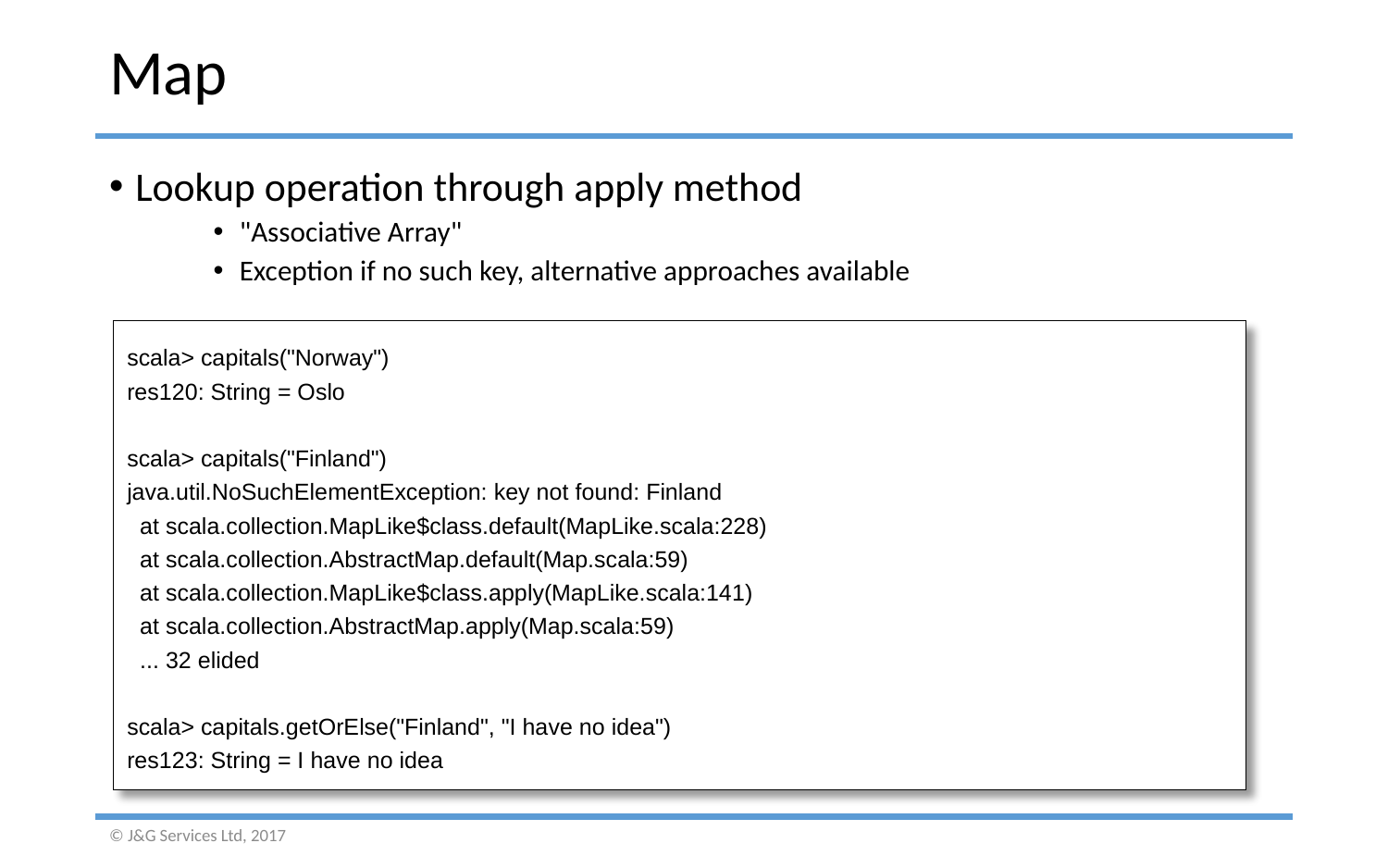

# Map
Lookup operation through apply method
"Associative Array"
Exception if no such key, alternative approaches available
scala> capitals("Norway")
res120: String = Oslo

scala> capitals("Finland")
java.util.NoSuchElementException: key not found: Finland
  at scala.collection.MapLike$class.default(MapLike.scala:228)
  at scala.collection.AbstractMap.default(Map.scala:59)
  at scala.collection.MapLike$class.apply(MapLike.scala:141)
  at scala.collection.AbstractMap.apply(Map.scala:59)
  ... 32 elided

scala> capitals.getOrElse("Finland", "I have no idea")
res123: String = I have no idea